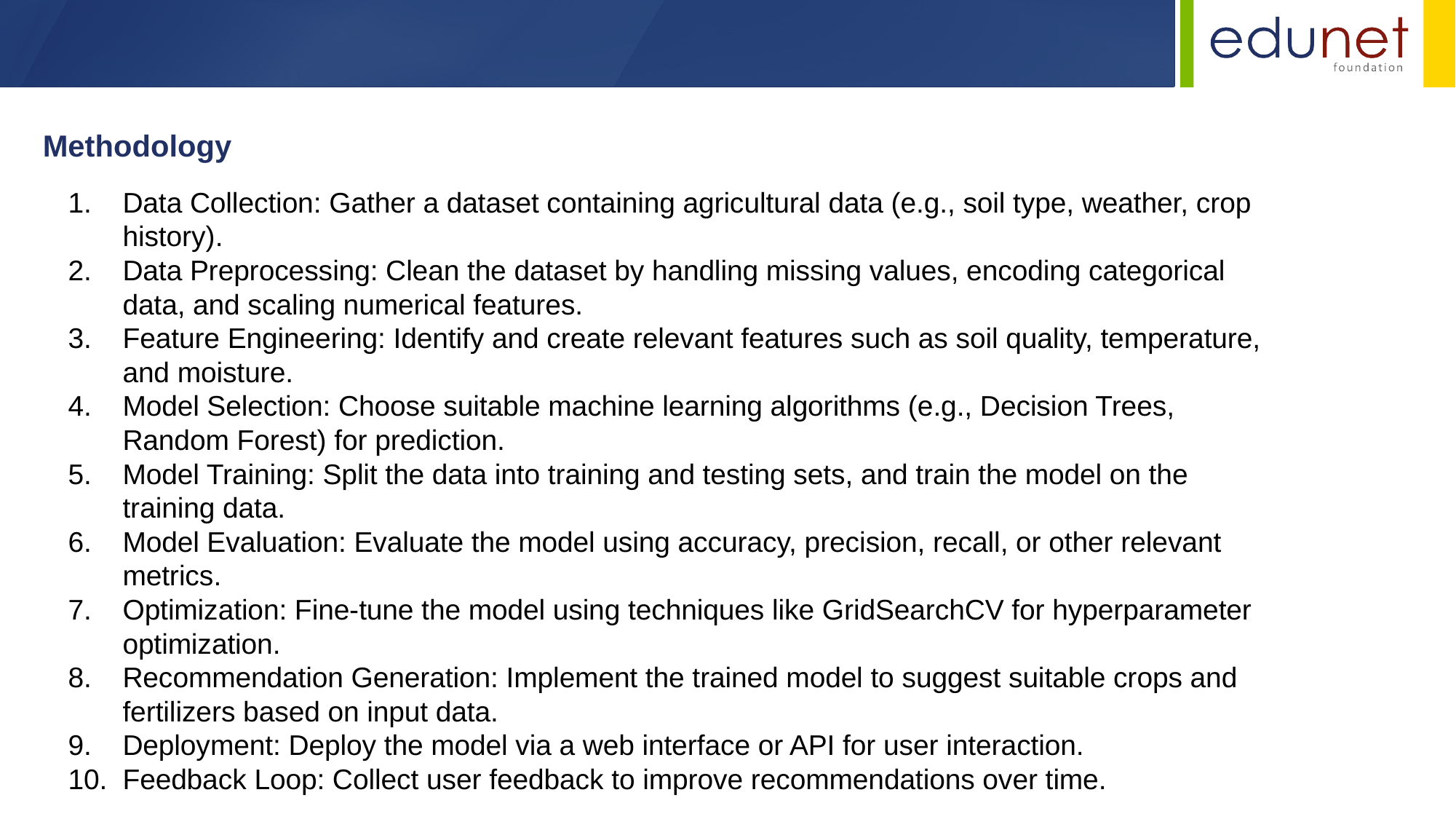

Methodology
Data Collection: Gather a dataset containing agricultural data (e.g., soil type, weather, crop history).
Data Preprocessing: Clean the dataset by handling missing values, encoding categorical data, and scaling numerical features.
Feature Engineering: Identify and create relevant features such as soil quality, temperature, and moisture.
Model Selection: Choose suitable machine learning algorithms (e.g., Decision Trees, Random Forest) for prediction.
Model Training: Split the data into training and testing sets, and train the model on the training data.
Model Evaluation: Evaluate the model using accuracy, precision, recall, or other relevant metrics.
Optimization: Fine-tune the model using techniques like GridSearchCV for hyperparameter optimization.
Recommendation Generation: Implement the trained model to suggest suitable crops and fertilizers based on input data.
Deployment: Deploy the model via a web interface or API for user interaction.
Feedback Loop: Collect user feedback to improve recommendations over time.